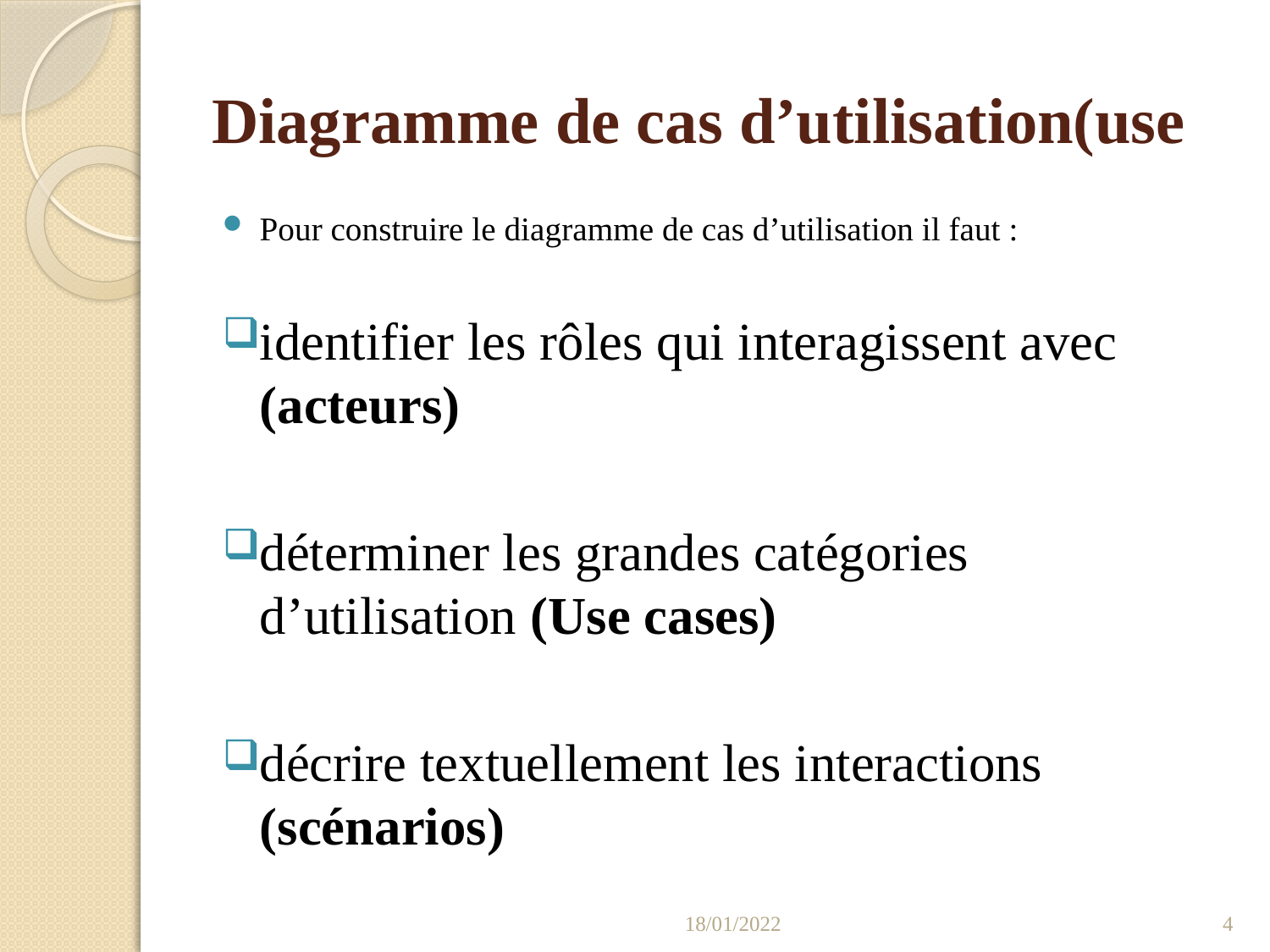

# Diagramme de cas d’utilisation(use
Pour construire le diagramme de cas d’utilisation il faut :

identifier les rôles qui interagissent avec (acteurs)

déterminer les grandes catégories d’utilisation (Use cases)

décrire textuellement les interactions (scénarios)
18/01/2022
4